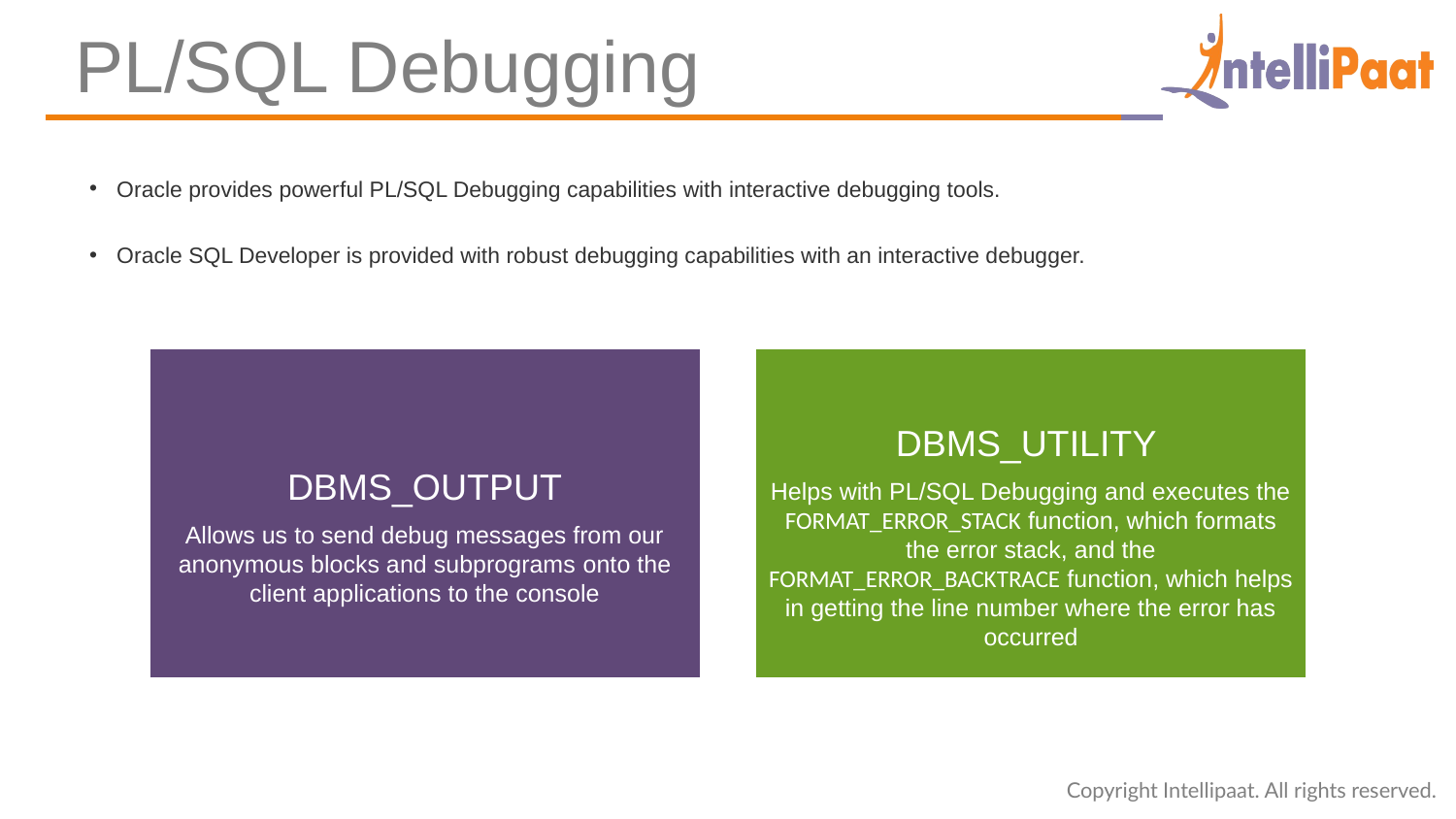

PL/SQL Debugging
Oracle provides powerful PL/SQL Debugging capabilities with interactive debugging tools.
Oracle SQL Developer is provided with robust debugging capabilities with an interactive debugger.
DBMS_OUTPUT
Allows us to send debug messages from our anonymous blocks and subprograms onto the client applications to the console
DBMS_UTILITY
Helps with PL/SQL Debugging and executes the FORMAT_ERROR_STACK function, which formats the error stack, and the FORMAT_ERROR_BACKTRACE function, which helps in getting the line number where the error has occurred